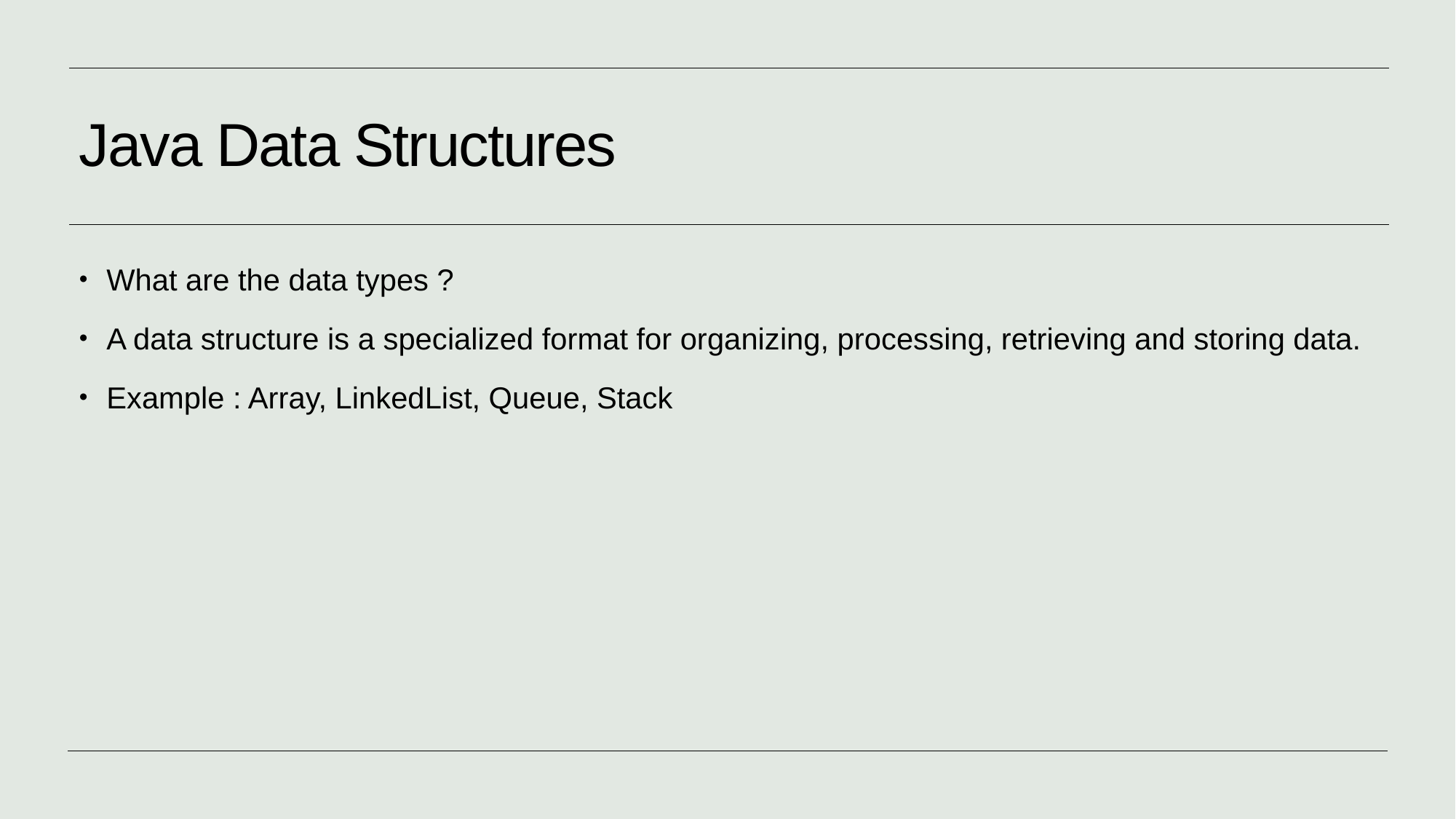

# Java Data Structures
What are the data types ?
A data structure is a specialized format for organizing, processing, retrieving and storing data.
Example : Array, LinkedList, Queue, Stack